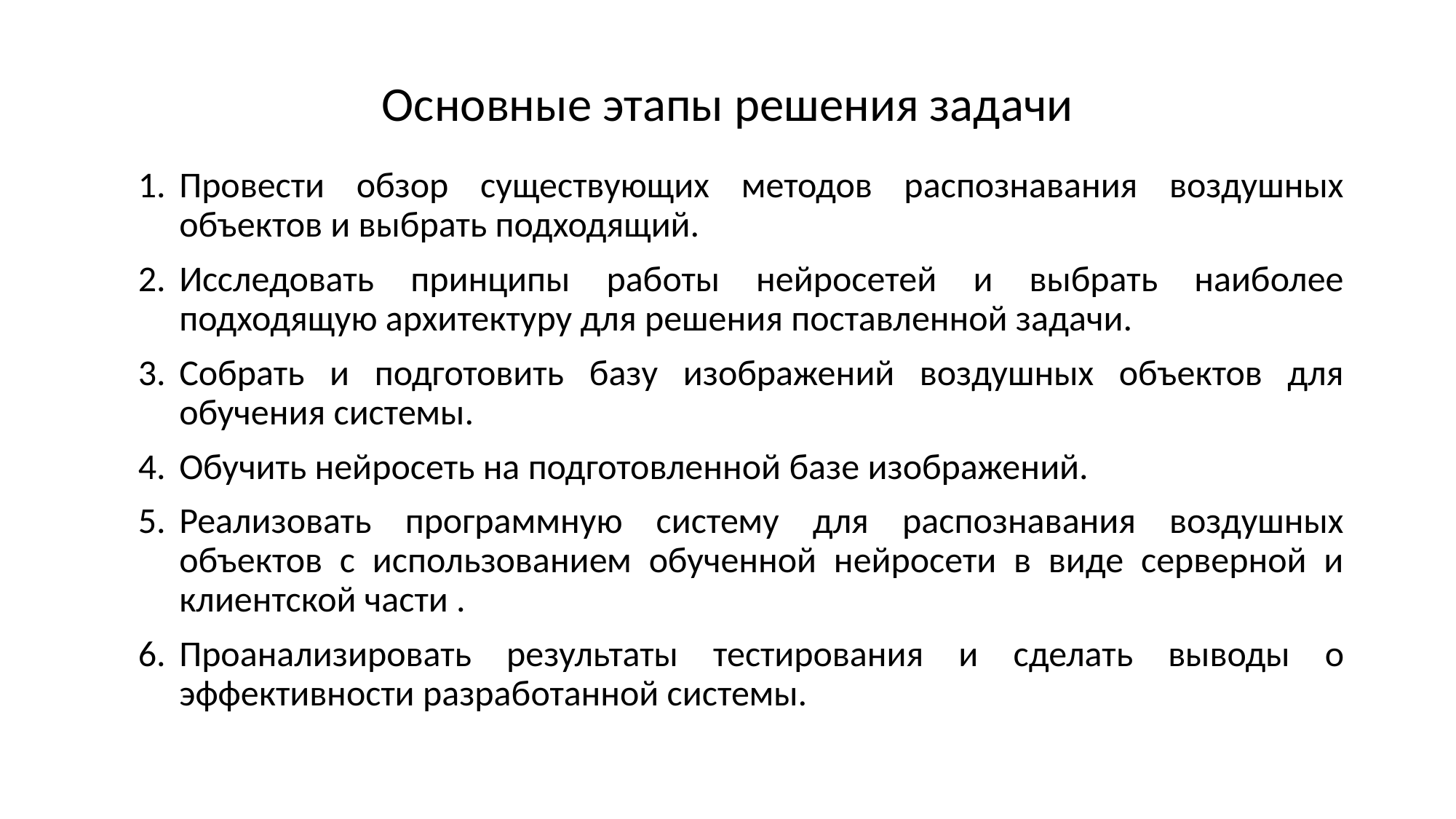

# Основные этапы решения задачи
Провести обзор существующих методов распознавания воздушных объектов и выбрать подходящий.
Исследовать принципы работы нейросетей и выбрать наиболее подходящую архитектуру для решения поставленной задачи.
Собрать и подготовить базу изображений воздушных объектов для обучения системы.
Обучить нейросеть на подготовленной базе изображений.
Реализовать программную систему для распознавания воздушных объектов с использованием обученной нейросети в виде серверной и клиентской части .
Проанализировать результаты тестирования и сделать выводы о эффективности разработанной системы.